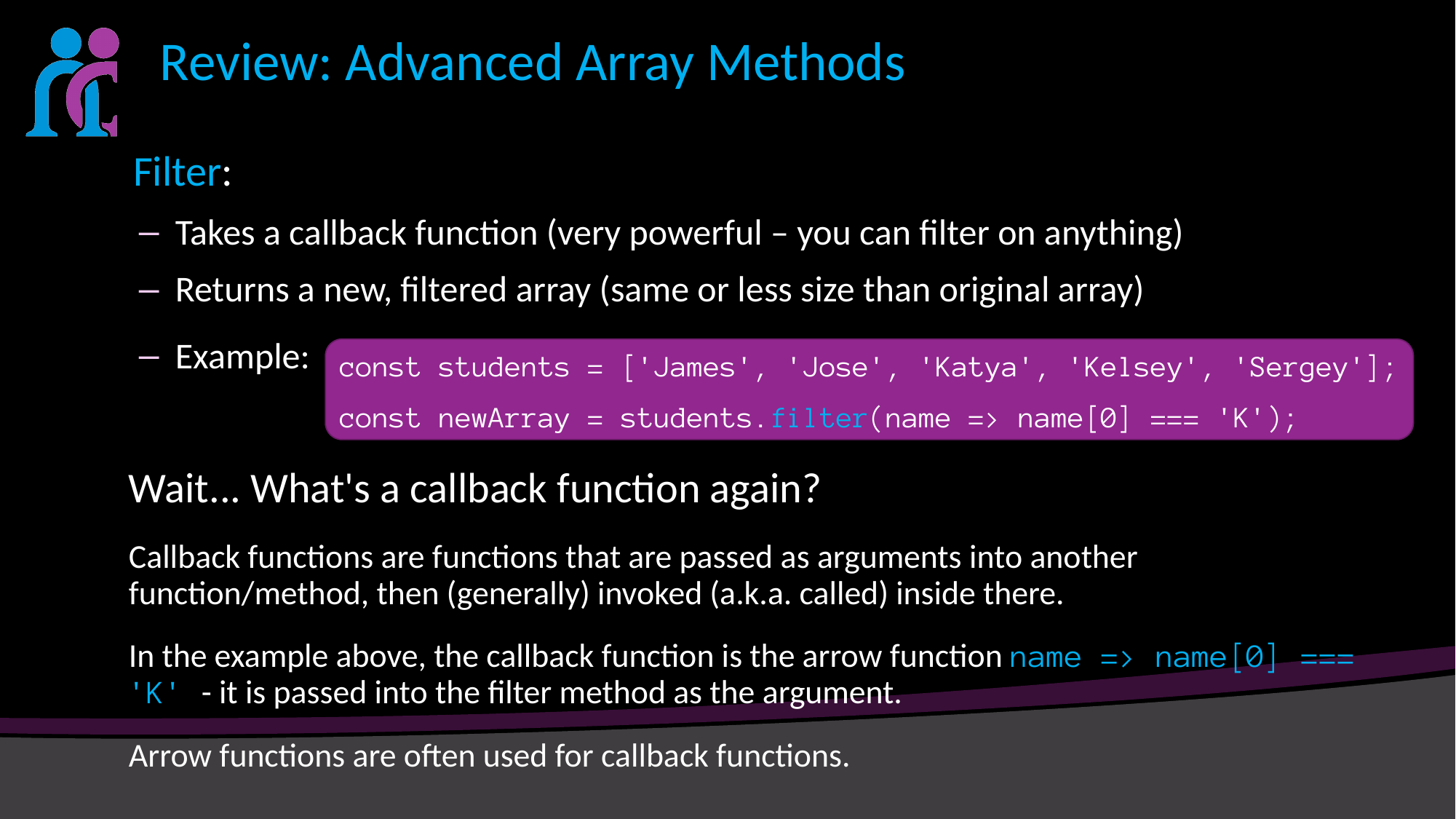

# Review: Advanced Array Methods
     Filter:
Takes a callback function (very powerful – you can filter on anything)
Returns a new, filtered array (same or less size than original array)
Example:

const students = ['James', 'Jose', 'Katya', 'Kelsey', 'Sergey'];
const newArray = students.filter(name => name[0] === 'K');
Wait... What's a callback function again?
Callback functions are functions that are passed as arguments into another function/method, then (generally) invoked (a.k.a. called) inside there.
In the example above, the callback function is the arrow function name => name[0] === 'K' - it is passed into the filter method as the argument.
Arrow functions are often used for callback functions.